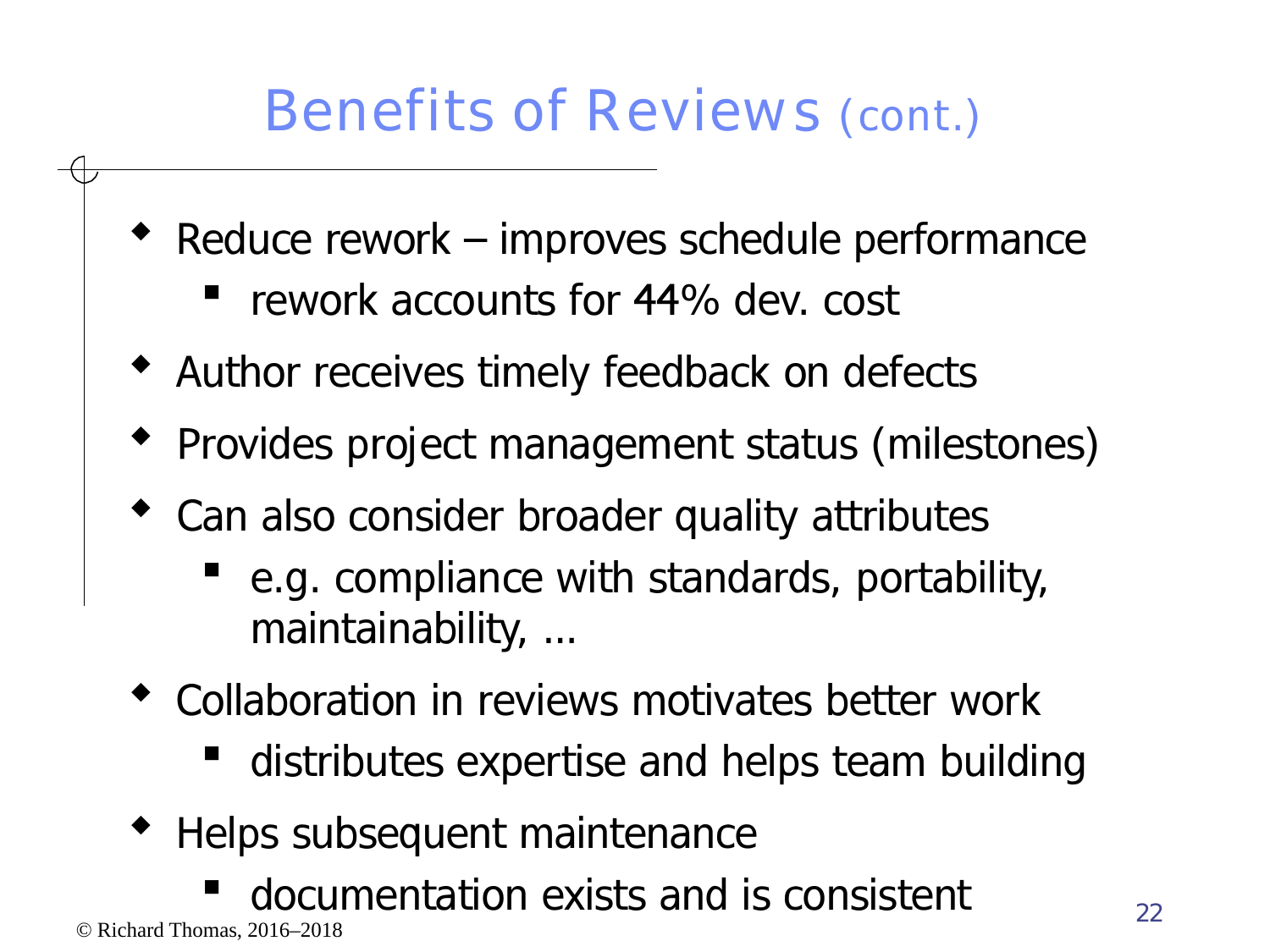

# Benefits of Reviews (cont.)
Reduce rework – improves schedule performance
rework accounts for 44% dev. cost
Author receives timely feedback on defects
Provides project management status (milestones)
Can also consider broader quality attributes
e.g. compliance with standards, portability, maintainability, …
Collaboration in reviews motivates better work
distributes expertise and helps team building
Helps subsequent maintenance
documentation exists and is consistent
22